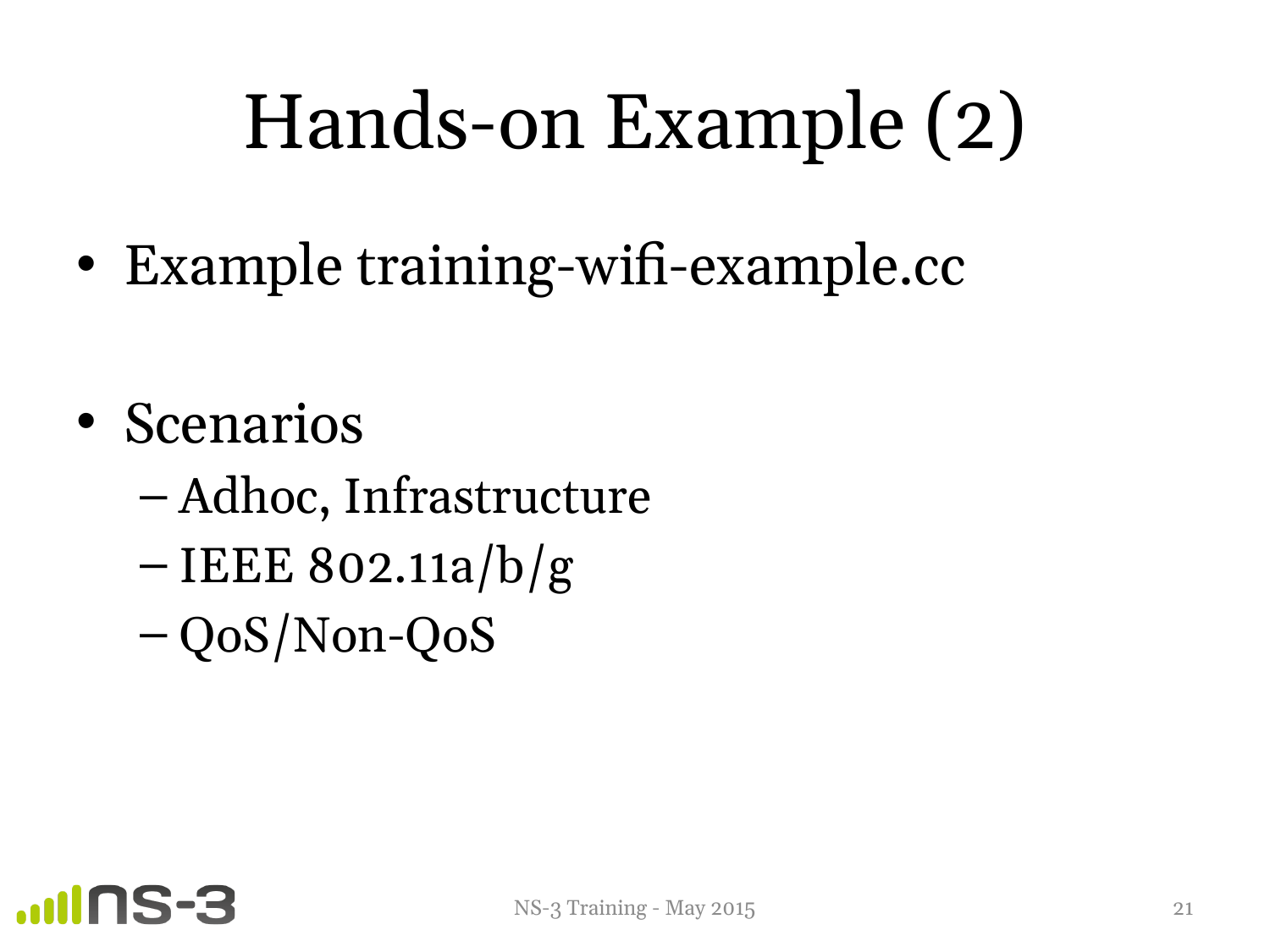

# Hands-on Example (2)
Example training-wifi-example.cc

Scenarios
Adhoc, Infrastructure
IEEE 802.11a/b/g
QoS/Non-QoS
NS-3 Training - May 2015
21